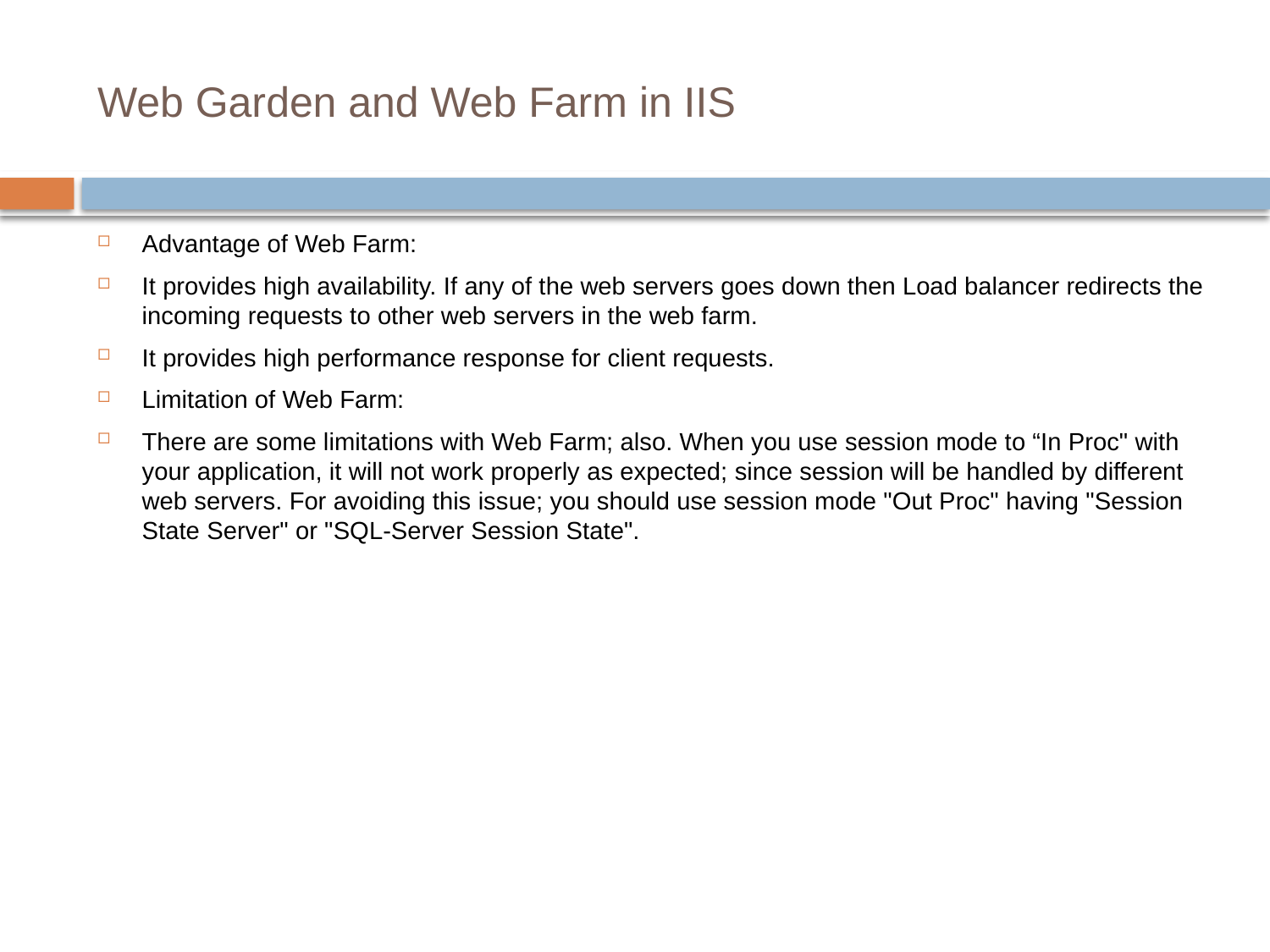

# Web Garden and Web Farm in IIS
Advantage of Web Farm:
It provides high availability. If any of the web servers goes down then Load balancer redirects the incoming requests to other web servers in the web farm.
It provides high performance response for client requests.
Limitation of Web Farm:
There are some limitations with Web Farm; also. When you use session mode to “In Proc" with your application, it will not work properly as expected; since session will be handled by different web servers. For avoiding this issue; you should use session mode "Out Proc" having "Session State Server" or "SQL-Server Session State".